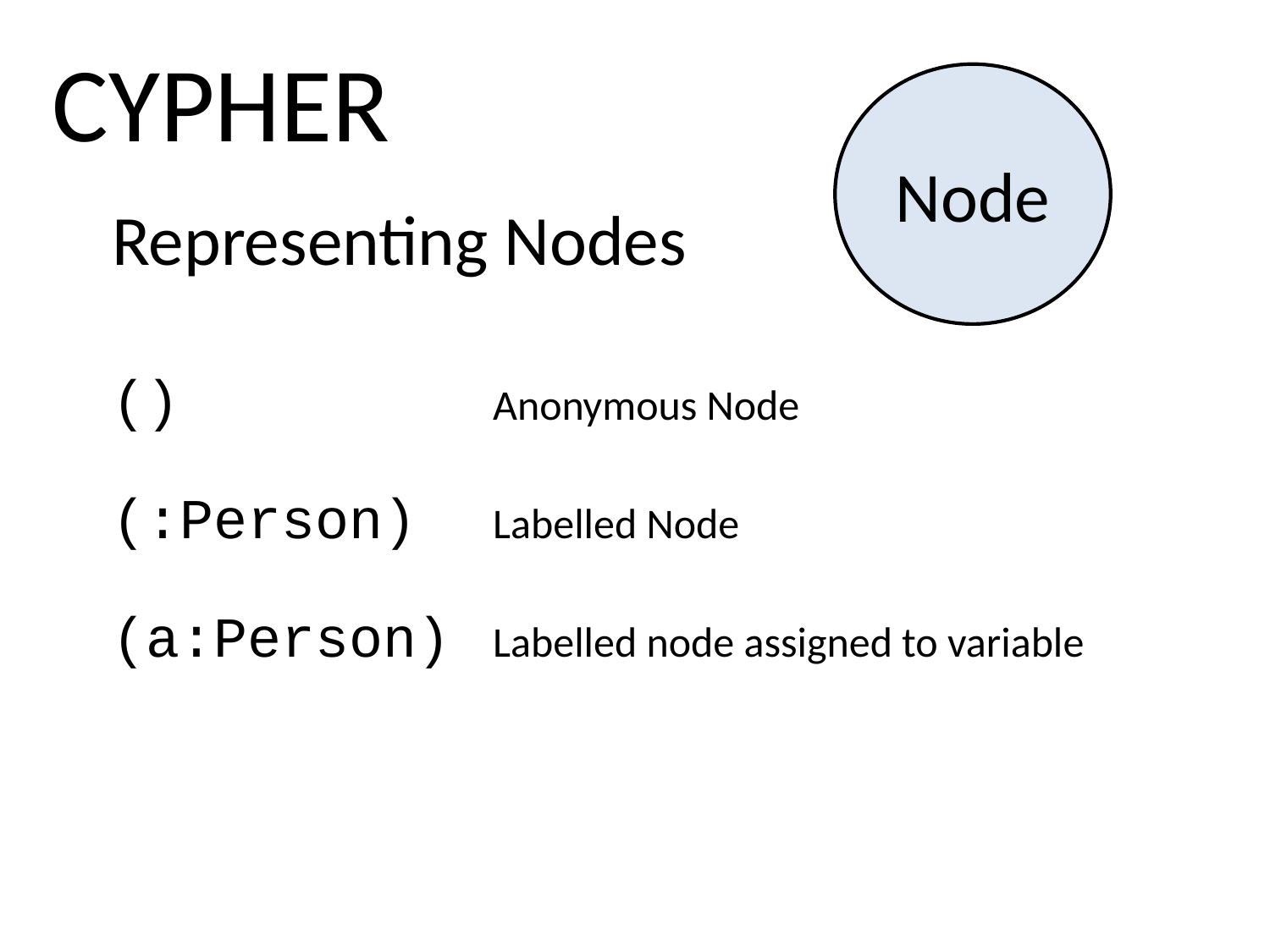

CYPHER
Node
# Representing Nodes ()			Anonymous Node (:Person)	Labelled Node (a:Person)	Labelled node assigned to variable